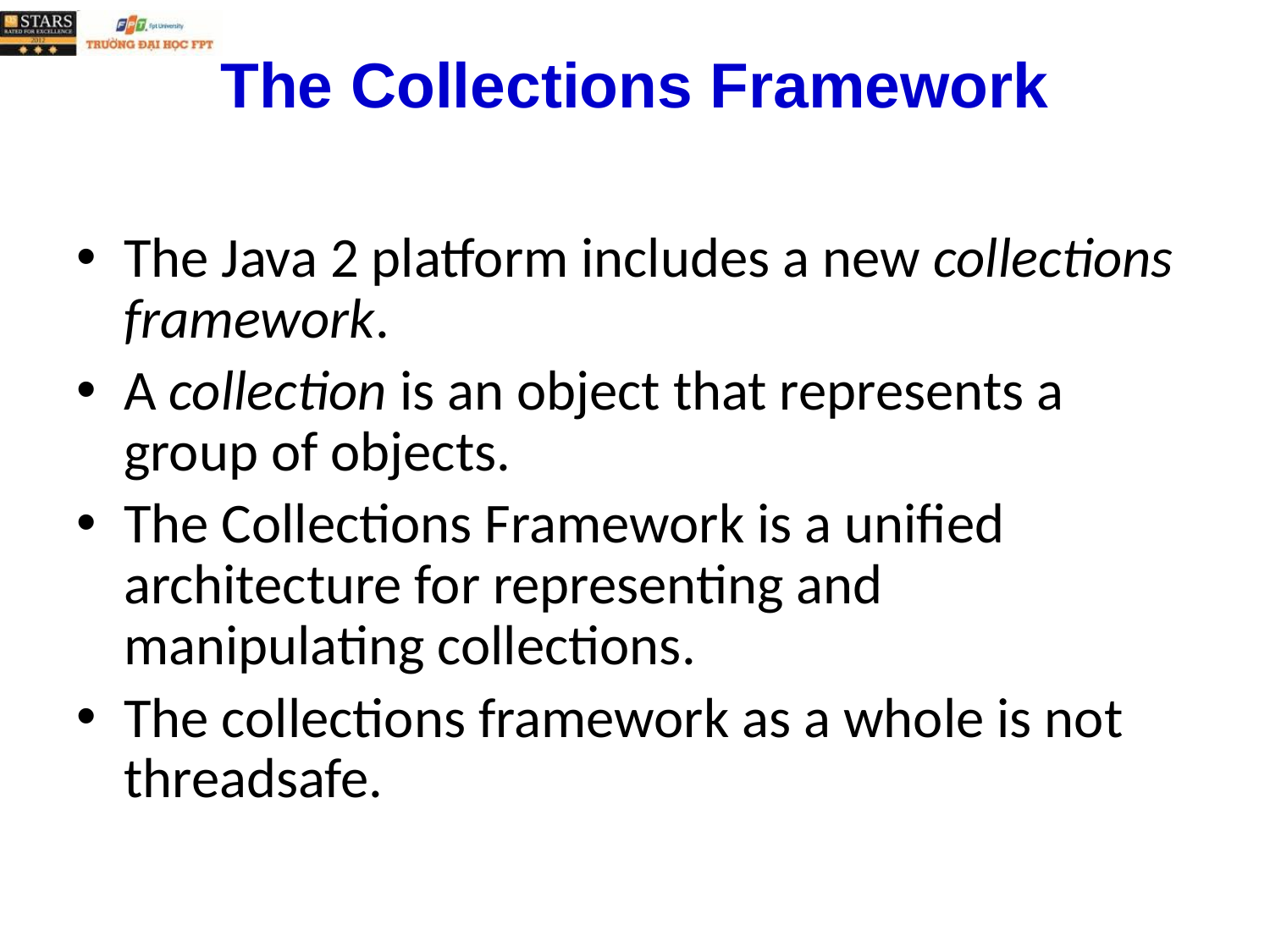

# The Collections Framework
The Java 2 platform includes a new collections framework.
A collection is an object that represents a group of objects.
The Collections Framework is a unified architecture for representing and manipulating collections.
The collections framework as a whole is not threadsafe.